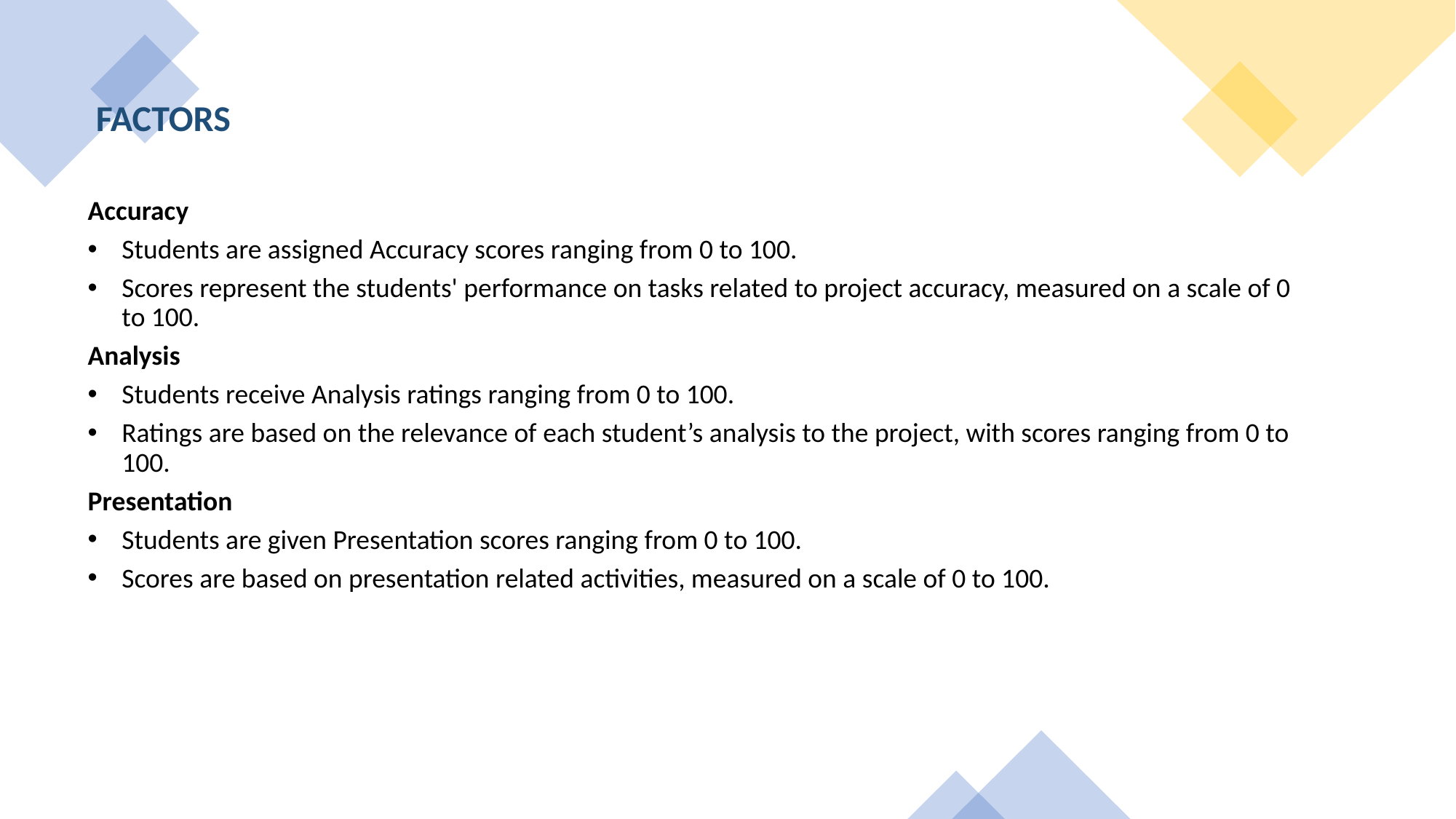

FACTORS

Accuracy
Students are assigned Accuracy scores ranging from 0 to 100.
Scores represent the students' performance on tasks related to project accuracy, measured on a scale of 0 to 100.
Analysis
Students receive Analysis ratings ranging from 0 to 100.
Ratings are based on the relevance of each student’s analysis to the project, with scores ranging from 0 to 100.
Presentation
Students are given Presentation scores ranging from 0 to 100.
Scores are based on presentation related activities, measured on a scale of 0 to 100.